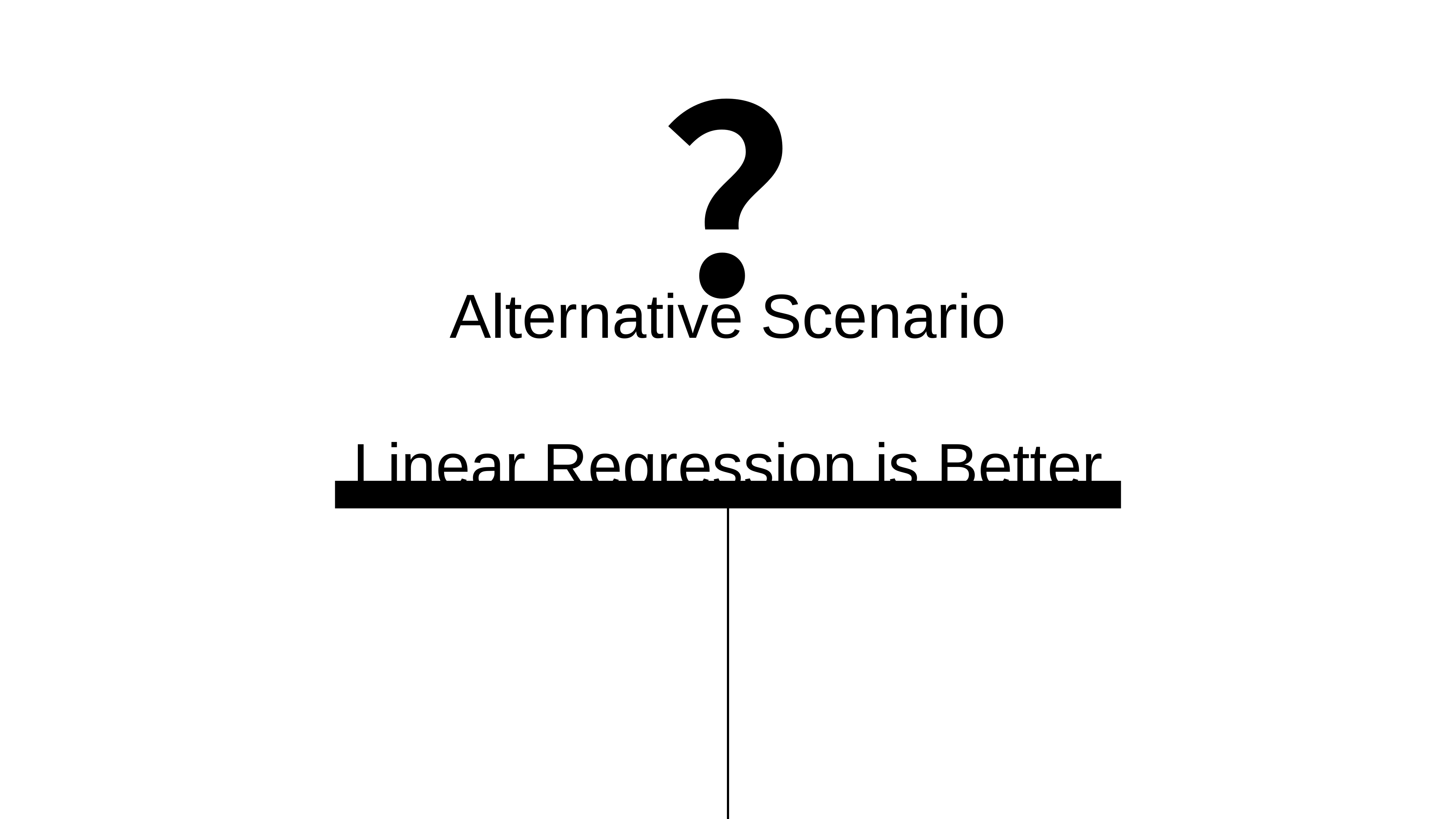

？
Alternative Scenario
Linear Regression is Better